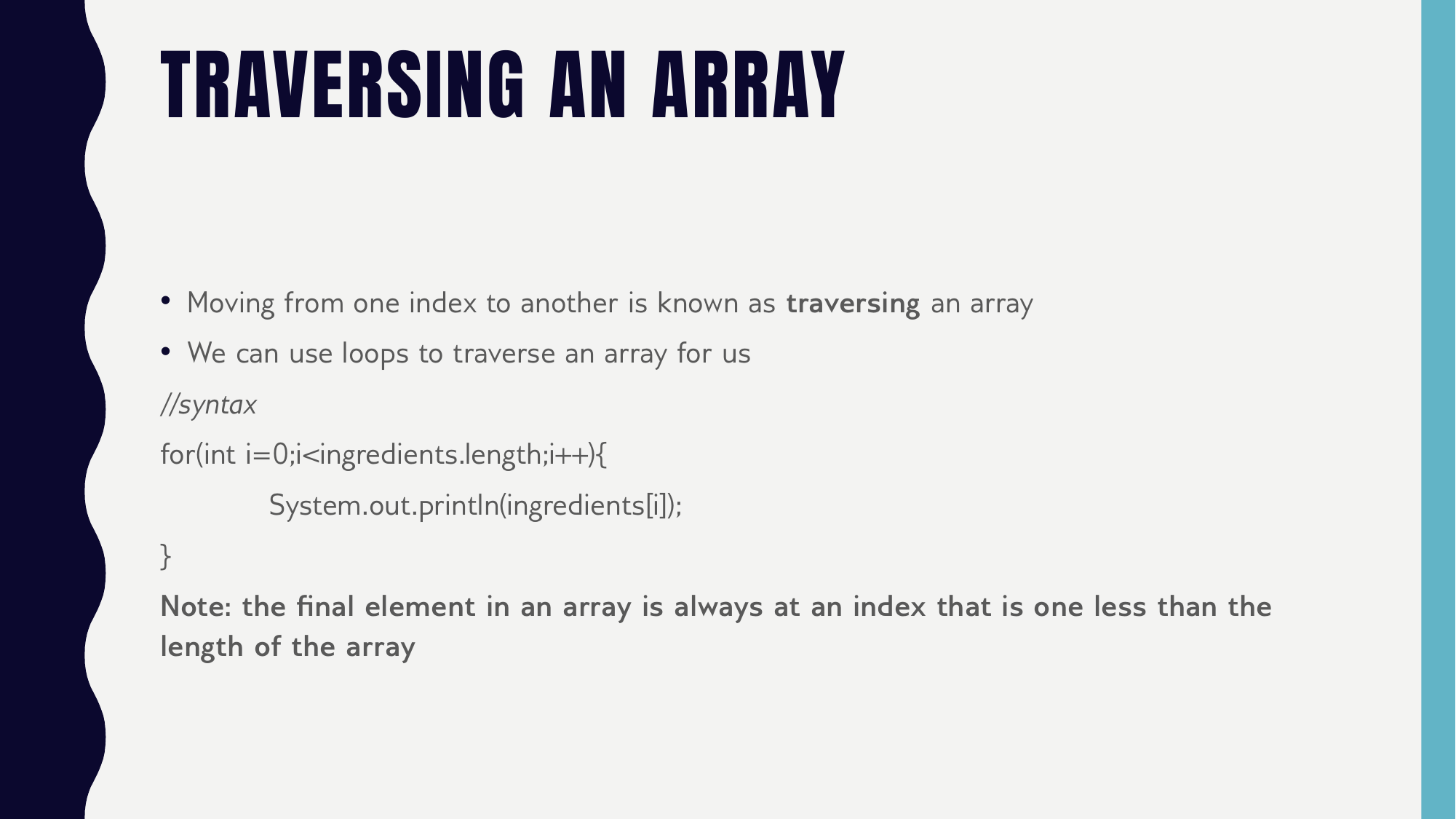

# Traversing an array
Moving from one index to another is known as traversing an array
We can use loops to traverse an array for us
//syntax
for(int i=0;i<ingredients.length;i++){
	System.out.println(ingredients[i]);
}
Note: the final element in an array is always at an index that is one less than the length of the array